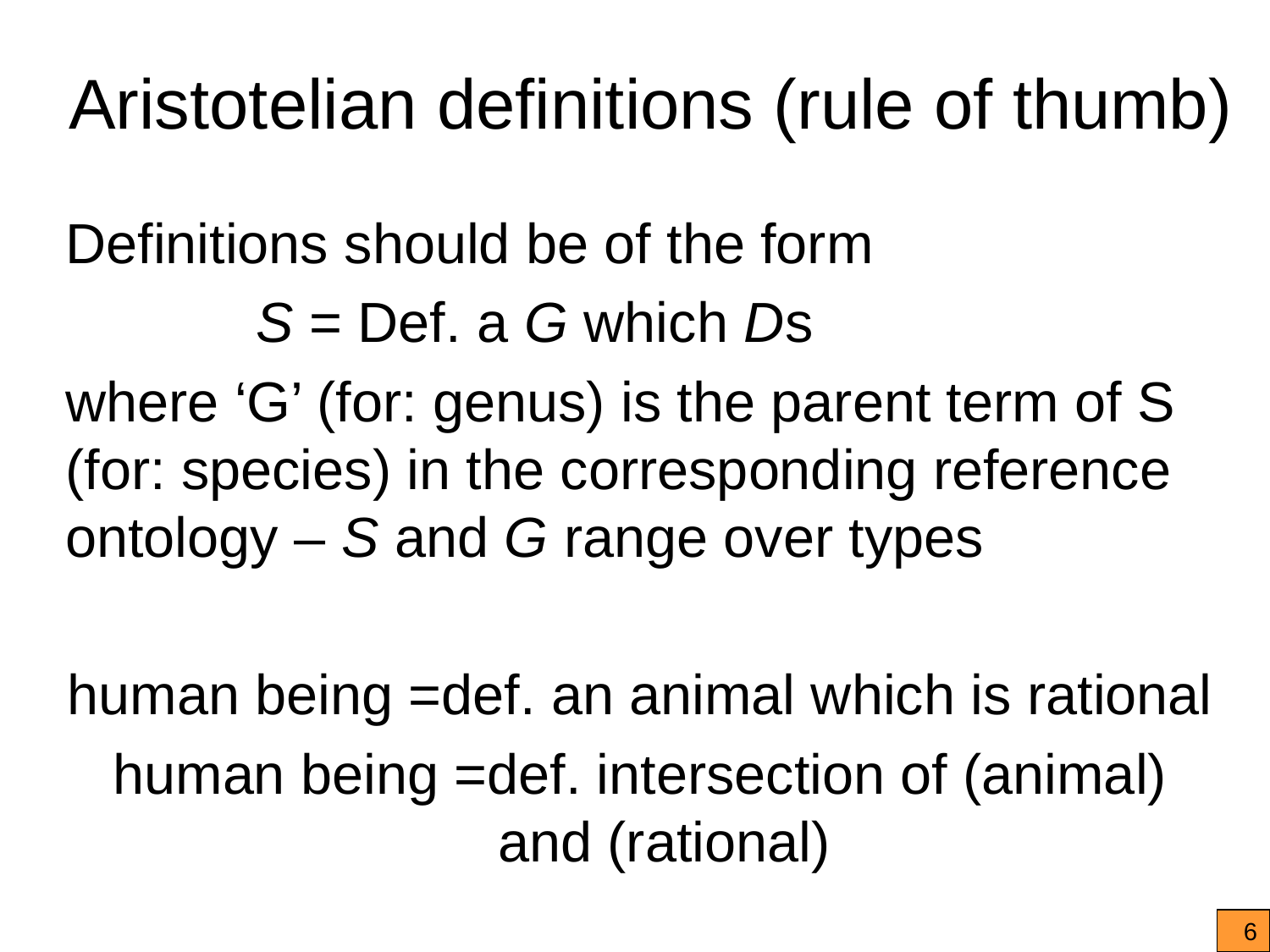

# Aristotelian definitions (rule of thumb)
Definitions should be of the form
S = Def. a G which Ds
where ‘G’ (for: genus) is the parent term of S (for: species) in the corresponding reference ontology – S and G range over types

human being =def. an animal which is rational
human being =def. intersection of (animal) and (rational)

6